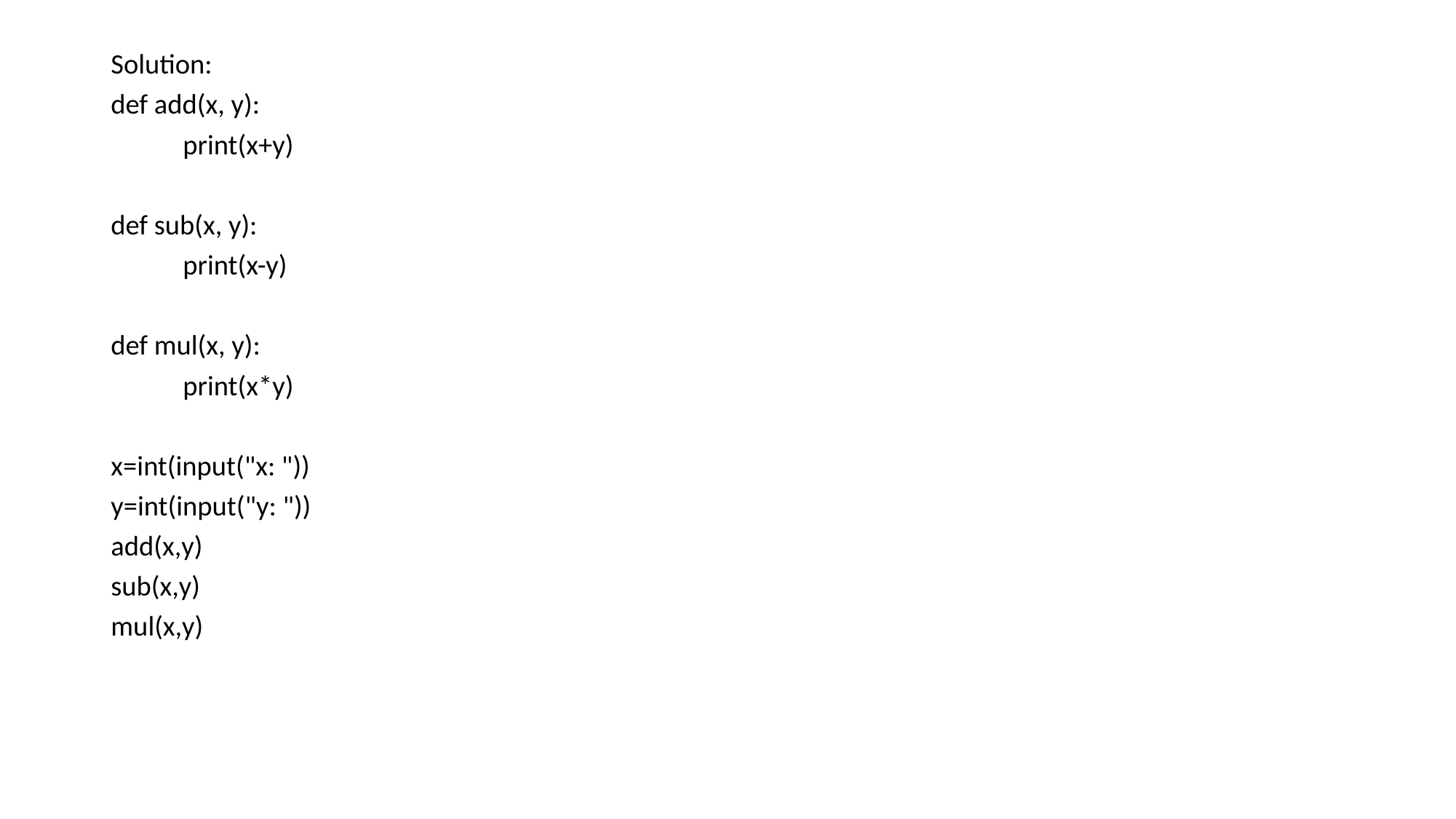

Solution:
def add(x, y):
	print(x+y)

def sub(x, y):
	print(x-y)

def mul(x, y):
	print(x*y)

x=int(input("x: "))
y=int(input("y: "))
add(x,y)
sub(x,y)
mul(x,y)